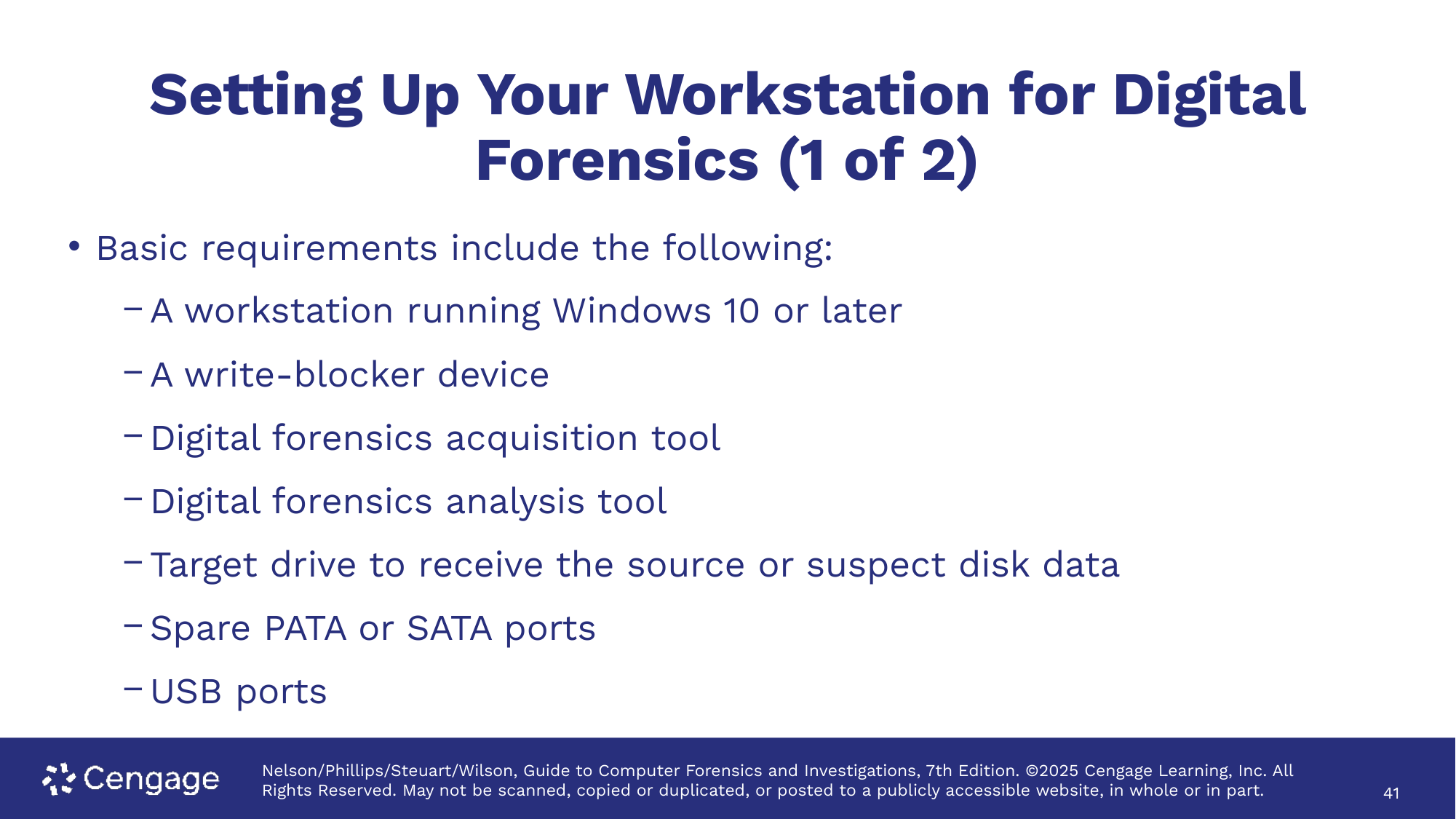

# Setting Up Your Workstation for Digital Forensics (1 of 2)
Basic requirements include the following:
A workstation running Windows 10 or later
A write-blocker device
Digital forensics acquisition tool
Digital forensics analysis tool
Target drive to receive the source or suspect disk data
Spare PATA or SATA ports
USB ports